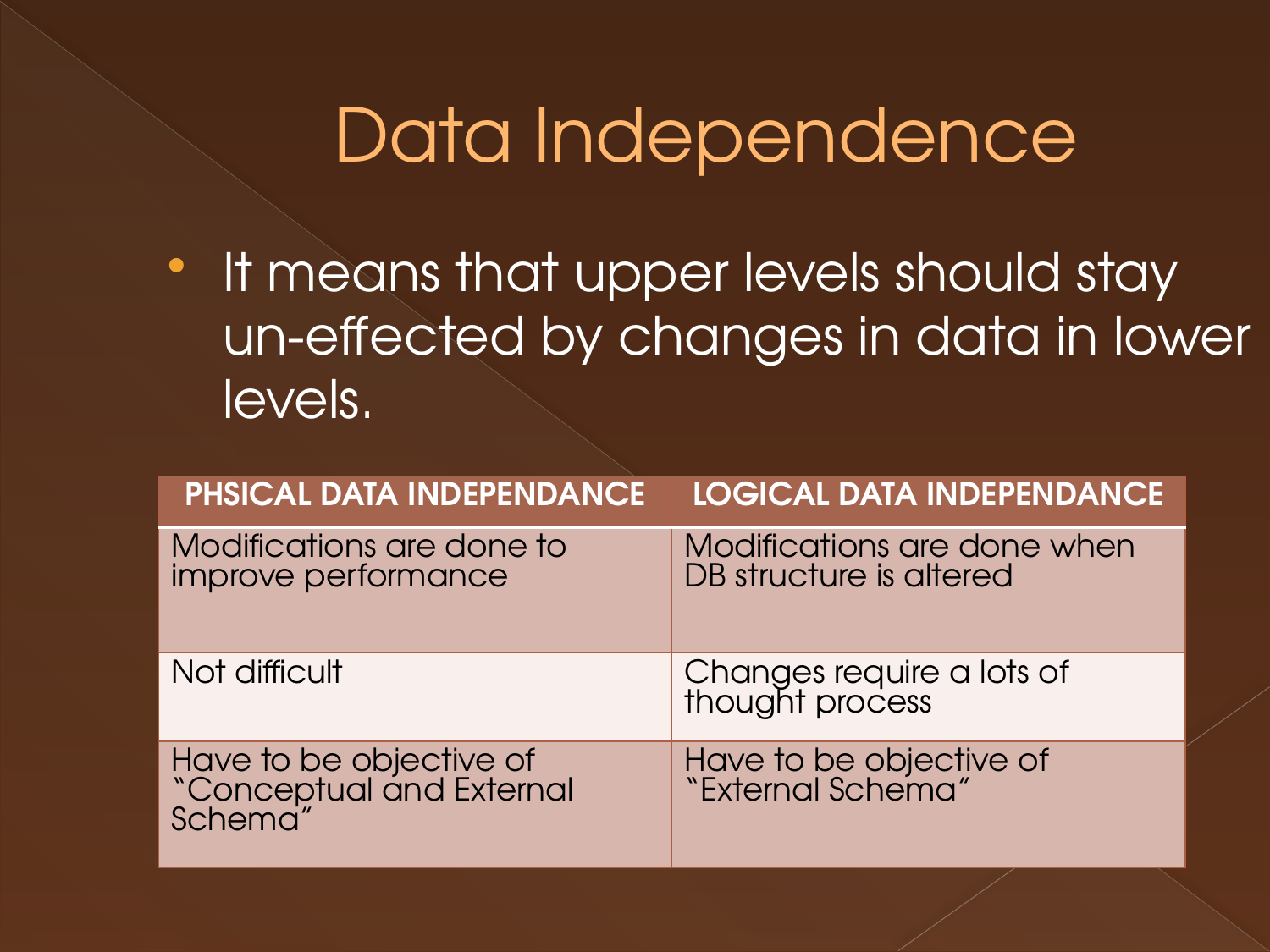

Data Independence
It means that upper levels should stay un-effected by changes in data in lower levels.

| PHSICAL DATA INDEPENDANCE | LOGICAL DATA INDEPENDANCE |
| --- | --- |
| Modifications are done to improve performance | Modifications are done when DB structure is altered |
| Not difficult | Changes require a lots of thought process |
| Have to be objective of “Conceptual and External Schema” | Have to be objective of “External Schema” |